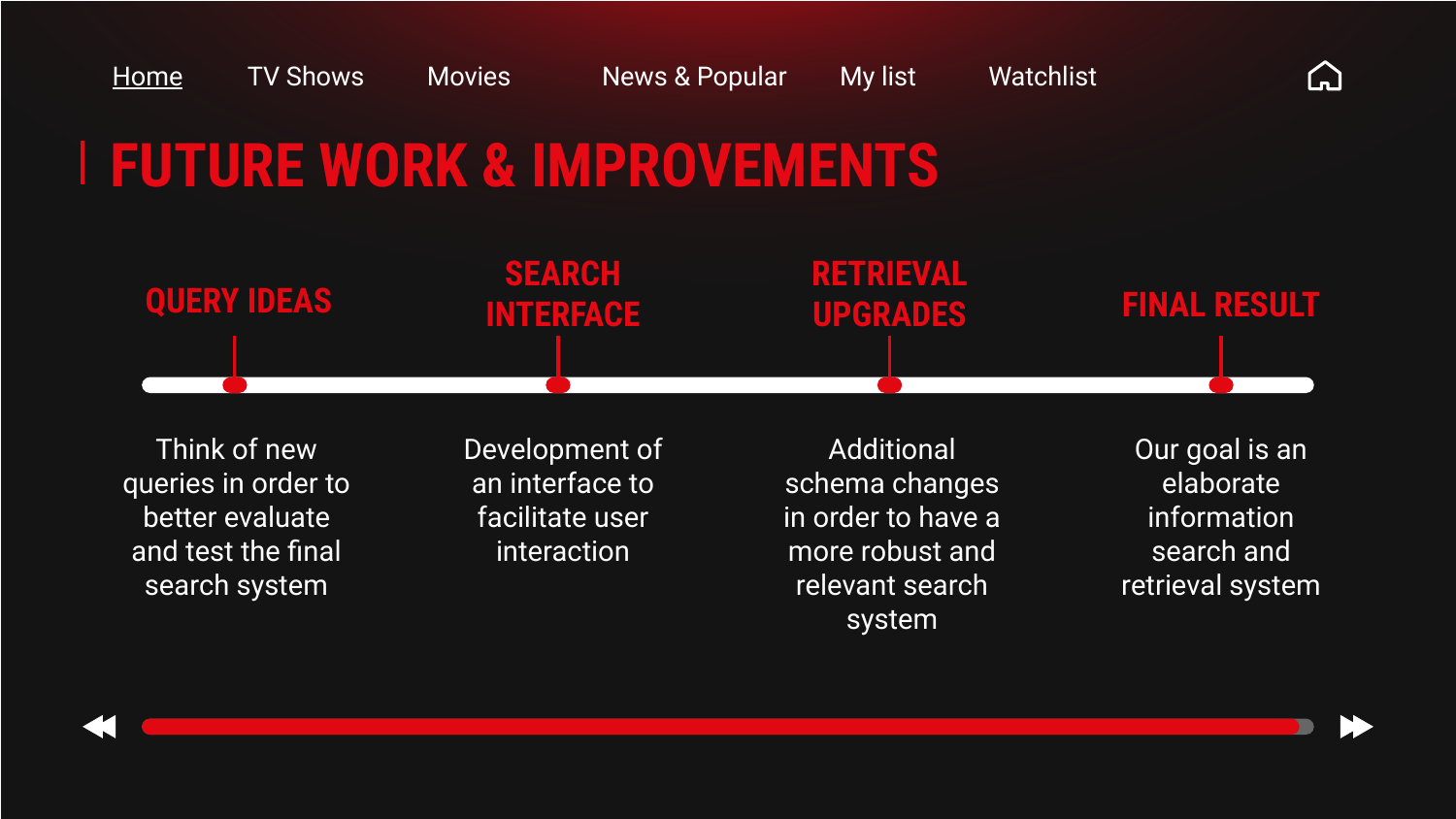

Home
TV Shows
Movies
News & Popular
My list
Watchlist

# FUTURE WORK & IMPROVEMENTS
SEARCH INTERFACE
RETRIEVAL UPGRADES
QUERY IDEAS
FINAL RESULT

Development of an interface to facilitate user interaction
Think of new queries in order to better evaluate and test the final search system
Additional schema changes in order to have a more robust and relevant search system
Our goal is an elaborate information search and retrieval system